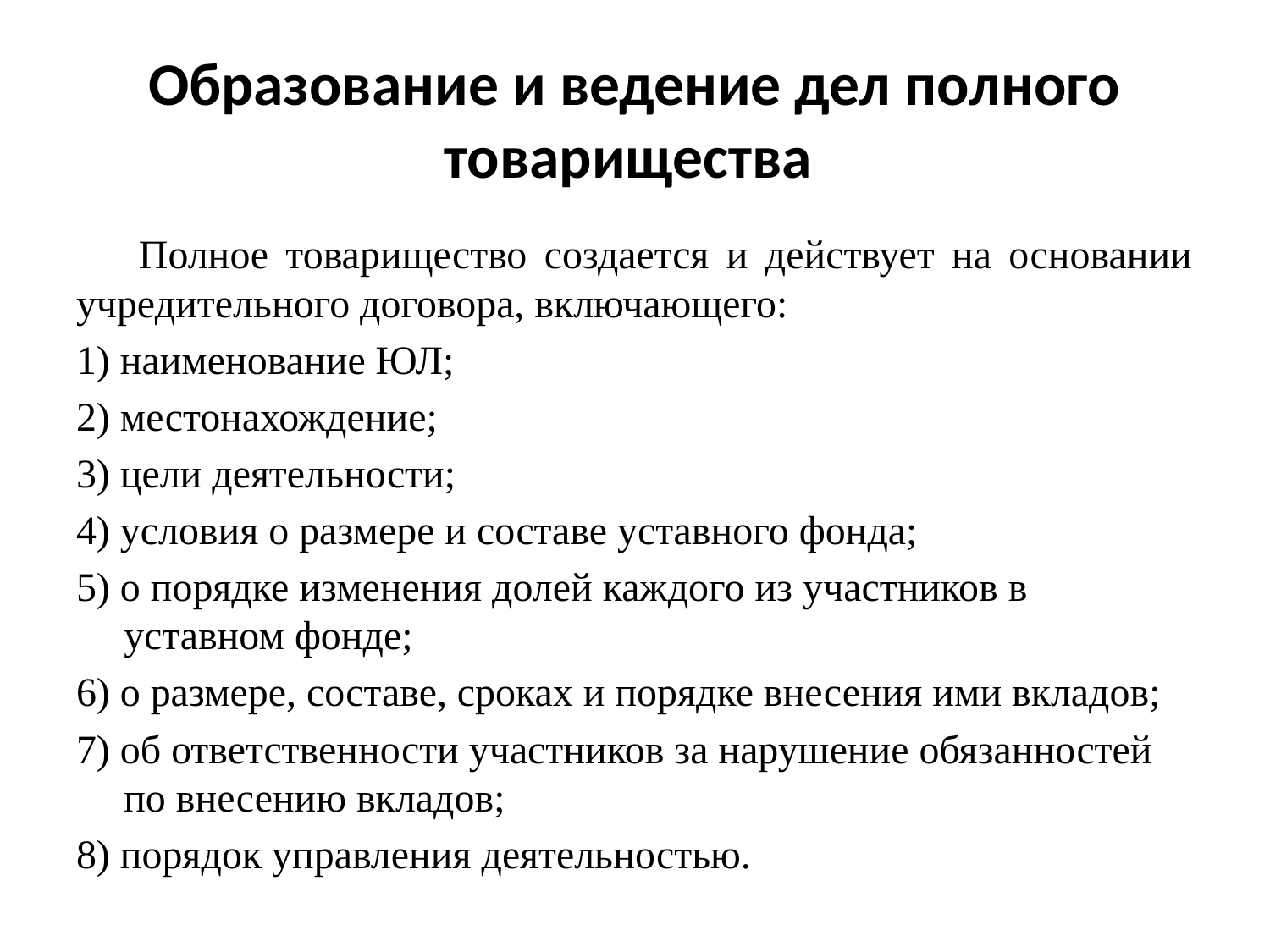

# Образование и ведение дел полного товарищества
Полное товарищество создается и действует на основании учредительного договора, включающего:
1) наименование ЮЛ;
2) местонахождение;
3) цели деятельности;
4) условия о размере и составе уставного фонда;
5) о порядке изменения долей каждого из участников в уставном фонде;
6) о размере, составе, сроках и порядке внесения ими вкладов;
7) об ответственности участников за нарушение обязанностей по внесению вкладов;
8) порядок управления деятельностью.